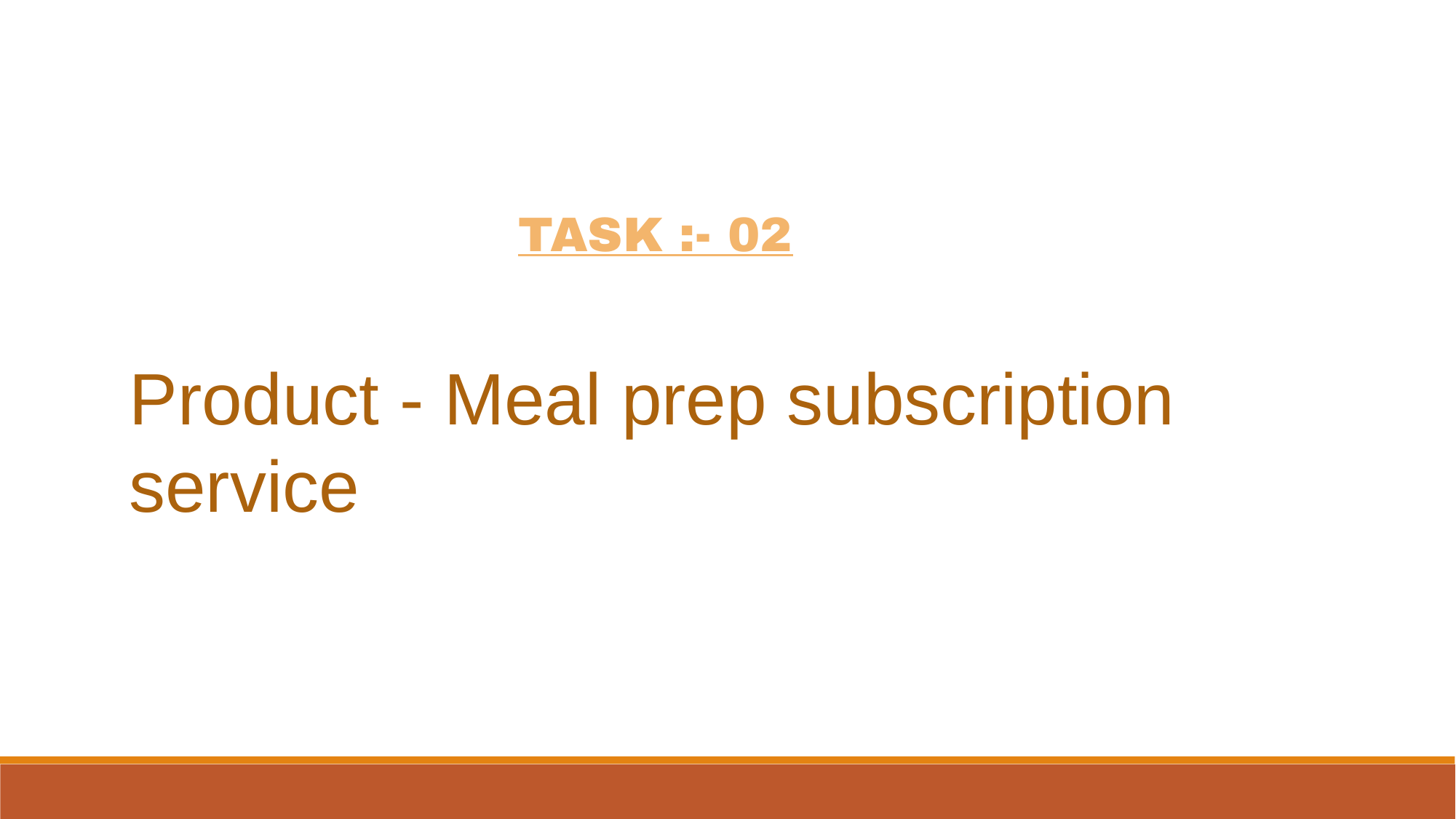

TASK :- 02
Product - Meal prep subscription service